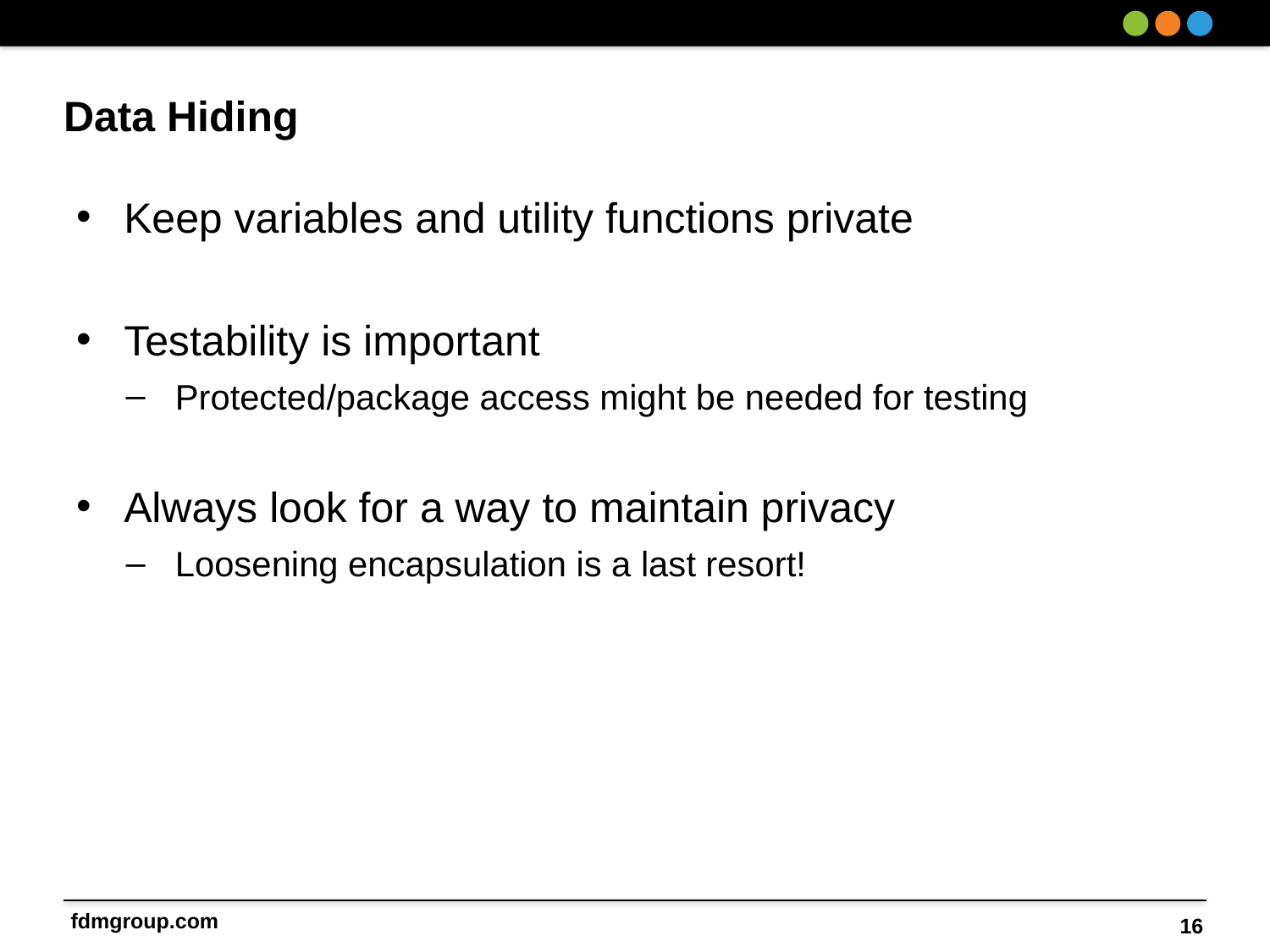

# Data Hiding
Keep variables and utility functions private

Testability is important
Protected/package access might be needed for testing

Always look for a way to maintain privacy
Loosening encapsulation is a last resort!

16